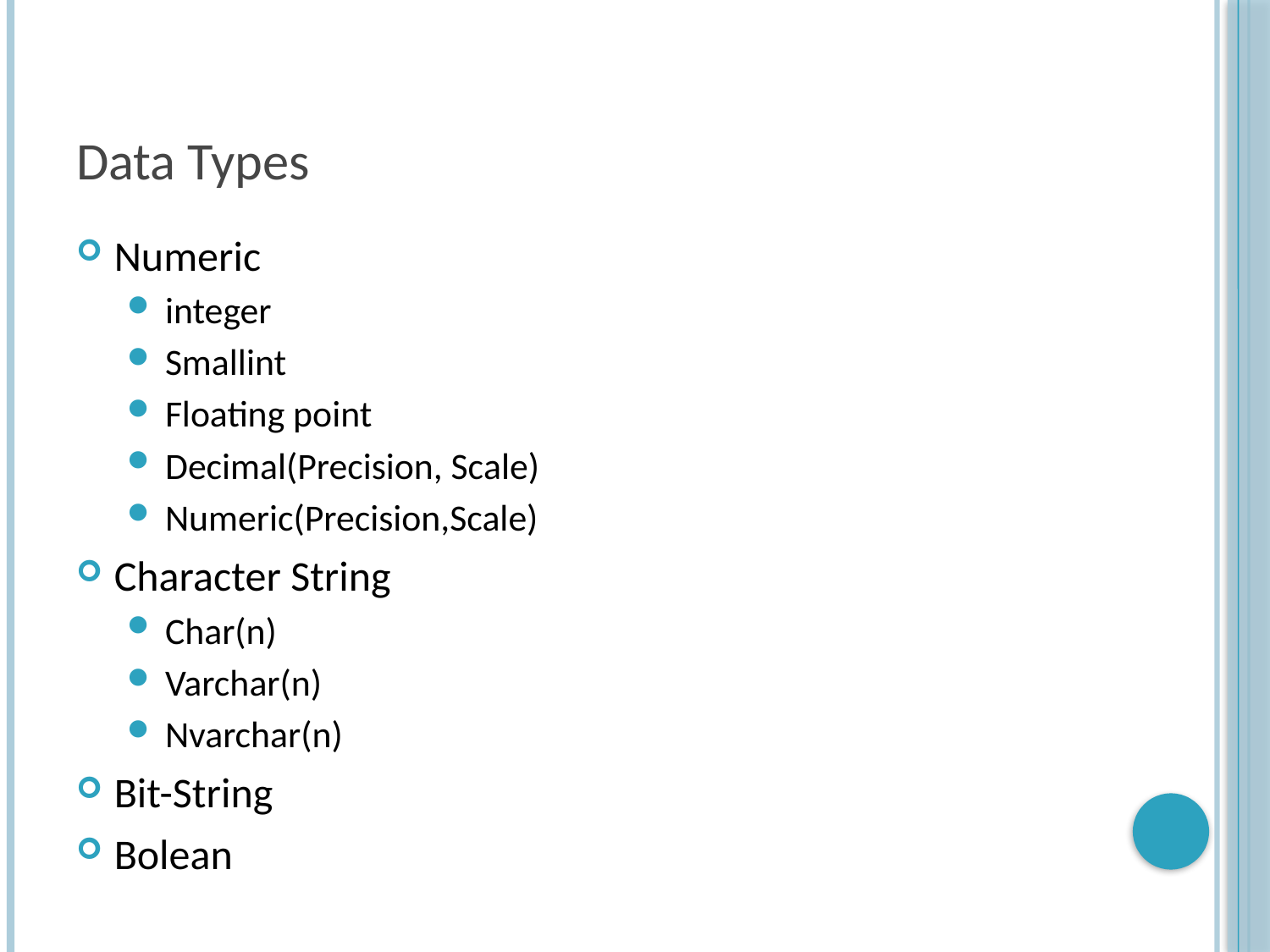

Data Types
Numeric
integer
Smallint
Floating point
Decimal(Precision, Scale)
Numeric(Precision,Scale)
Character String
Char(n)
Varchar(n)
Nvarchar(n)
Bit-String
Bolean